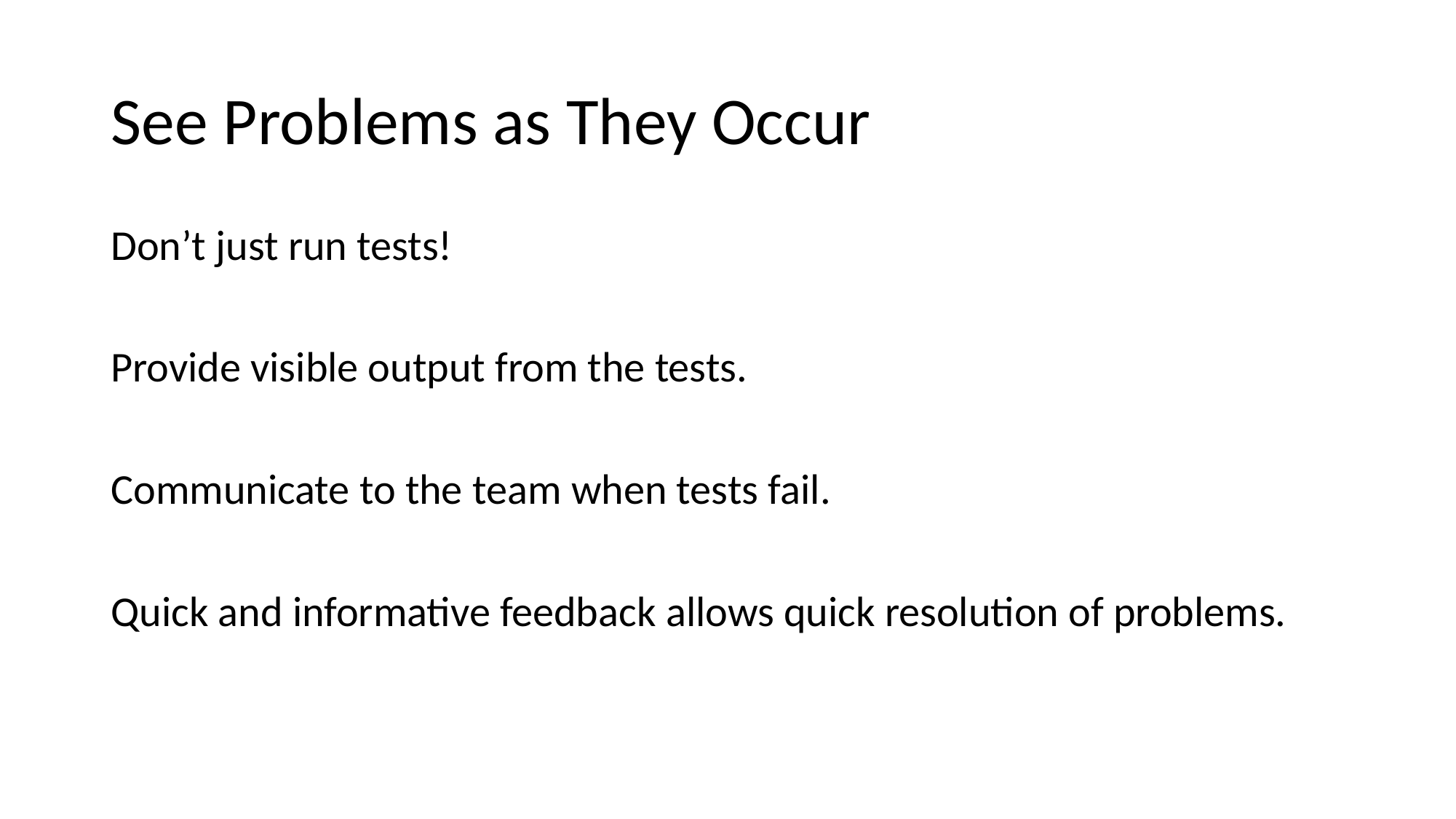

# See Problems as They Occur
Don’t just run tests!

Provide visible output from the tests.

Communicate to the team when tests fail.

Quick and informative feedback allows quick resolution of problems.